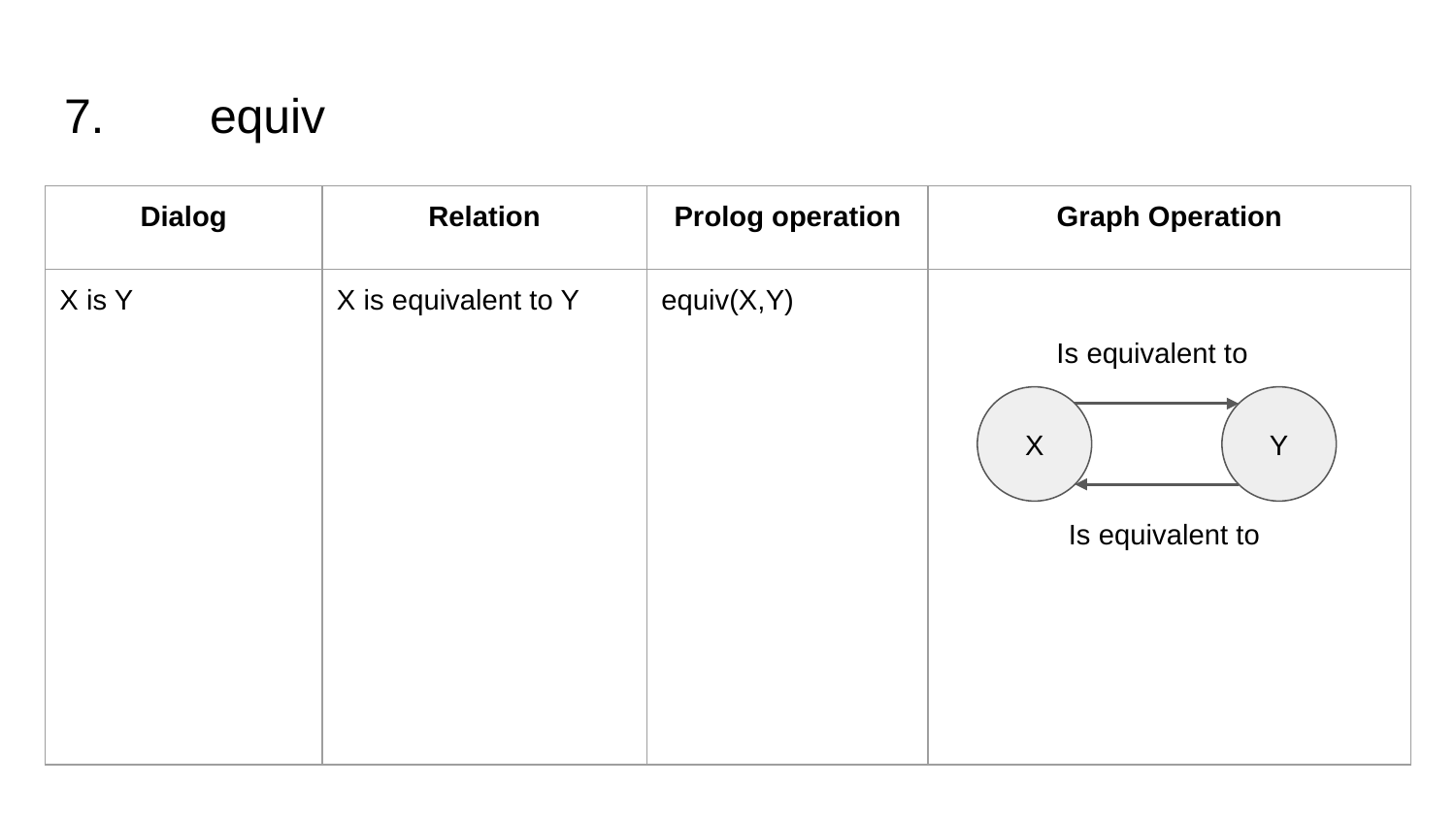

# 7.	equiv
| Dialog | Relation | Prolog operation | Graph Operation |
| --- | --- | --- | --- |
| X is Y | X is equivalent to Y | equiv(X,Y) |  |
|  |  |  |  |
|  |  |  |  |
Is equivalent to
X
Y
Is equivalent to